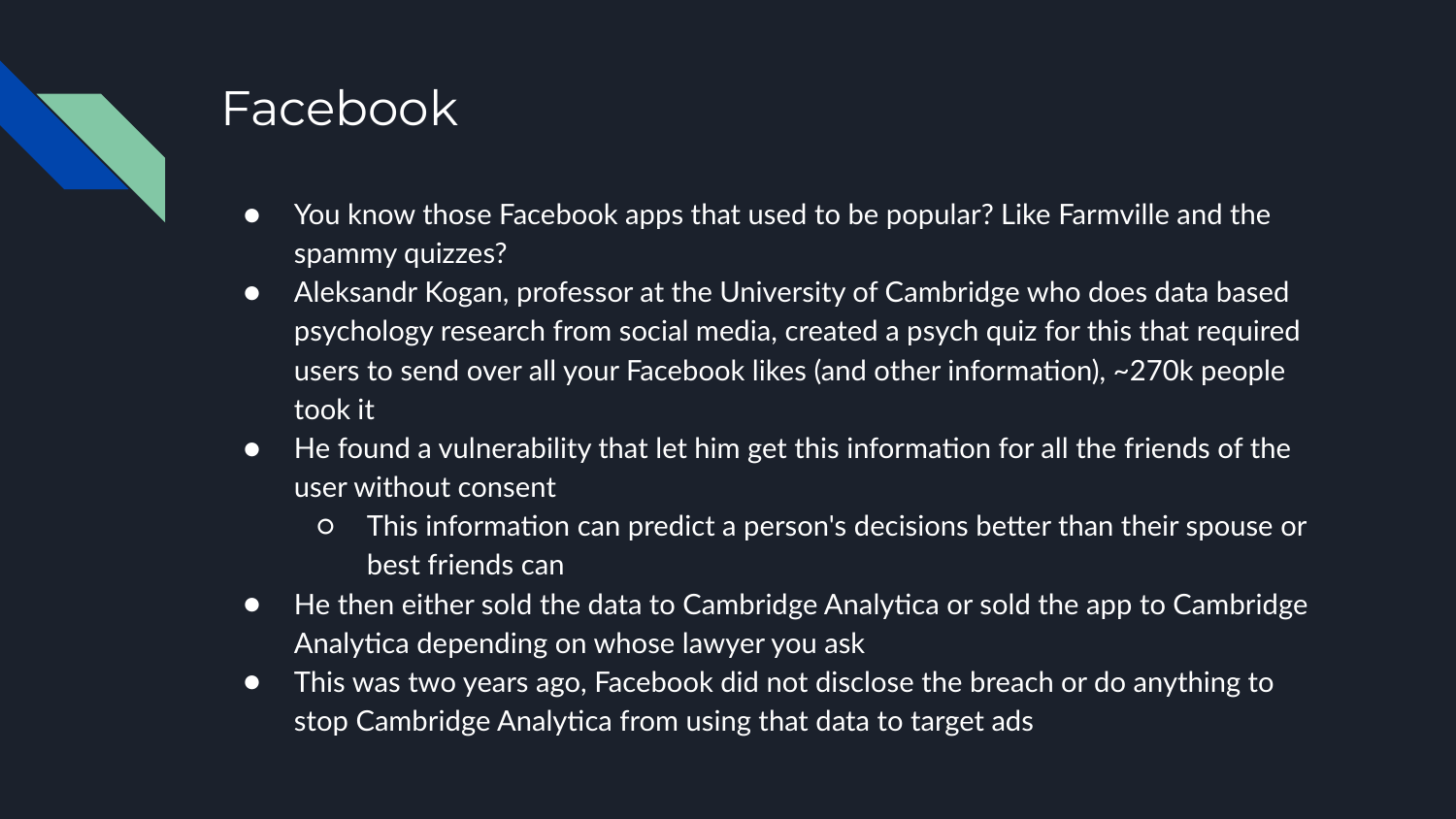

# Facebook
You know those Facebook apps that used to be popular? Like Farmville and the spammy quizzes?
Aleksandr Kogan, professor at the University of Cambridge who does data based psychology research from social media, created a psych quiz for this that required users to send over all your Facebook likes (and other information), ~270k people took it
He found a vulnerability that let him get this information for all the friends of the user without consent
This information can predict a person's decisions better than their spouse or best friends can
He then either sold the data to Cambridge Analytica or sold the app to Cambridge Analytica depending on whose lawyer you ask
This was two years ago, Facebook did not disclose the breach or do anything to stop Cambridge Analytica from using that data to target ads